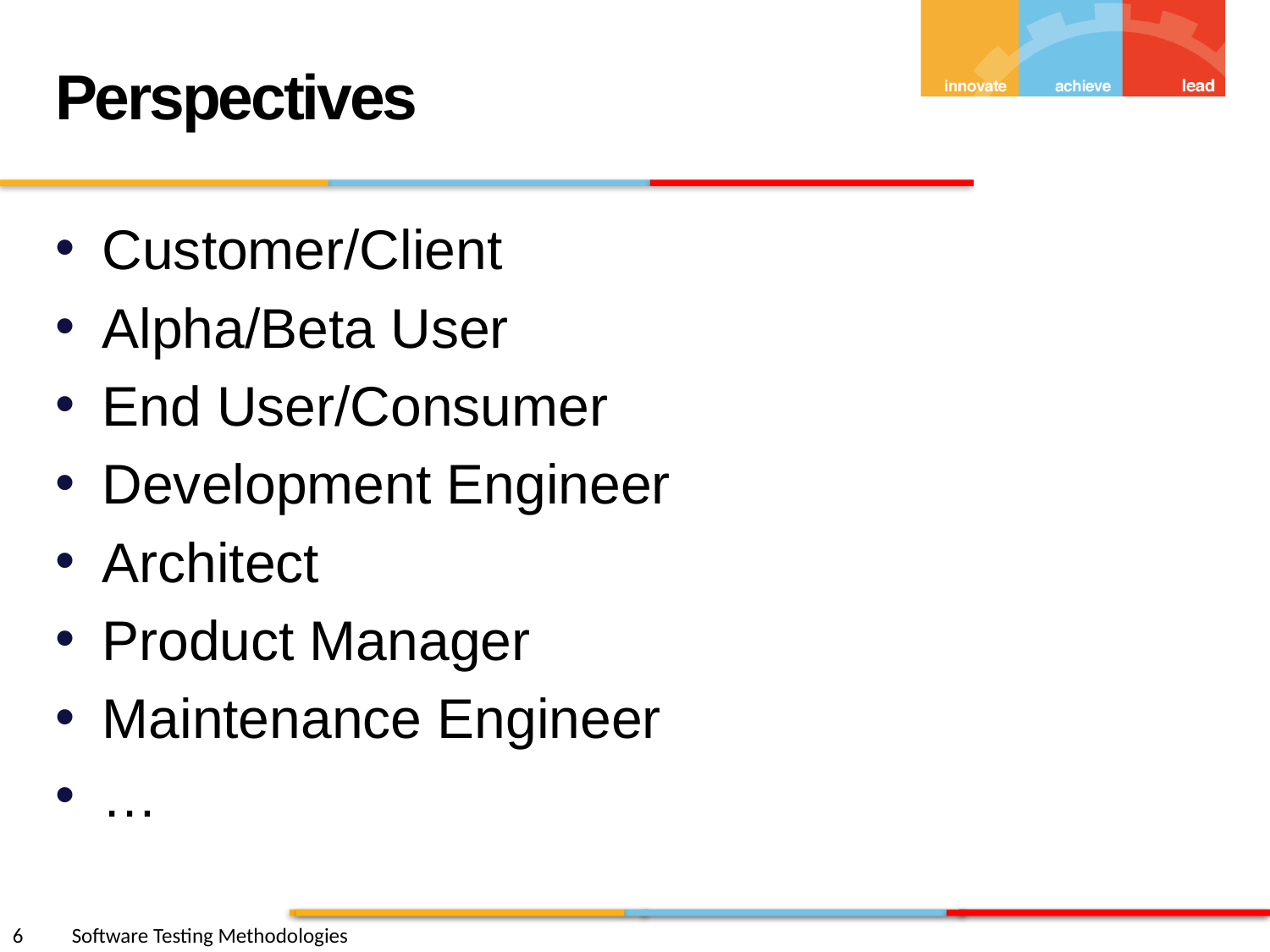

Perspectives
Customer/Client
Alpha/Beta User
End User/Consumer
Development Engineer
Architect
Product Manager
Maintenance Engineer
…